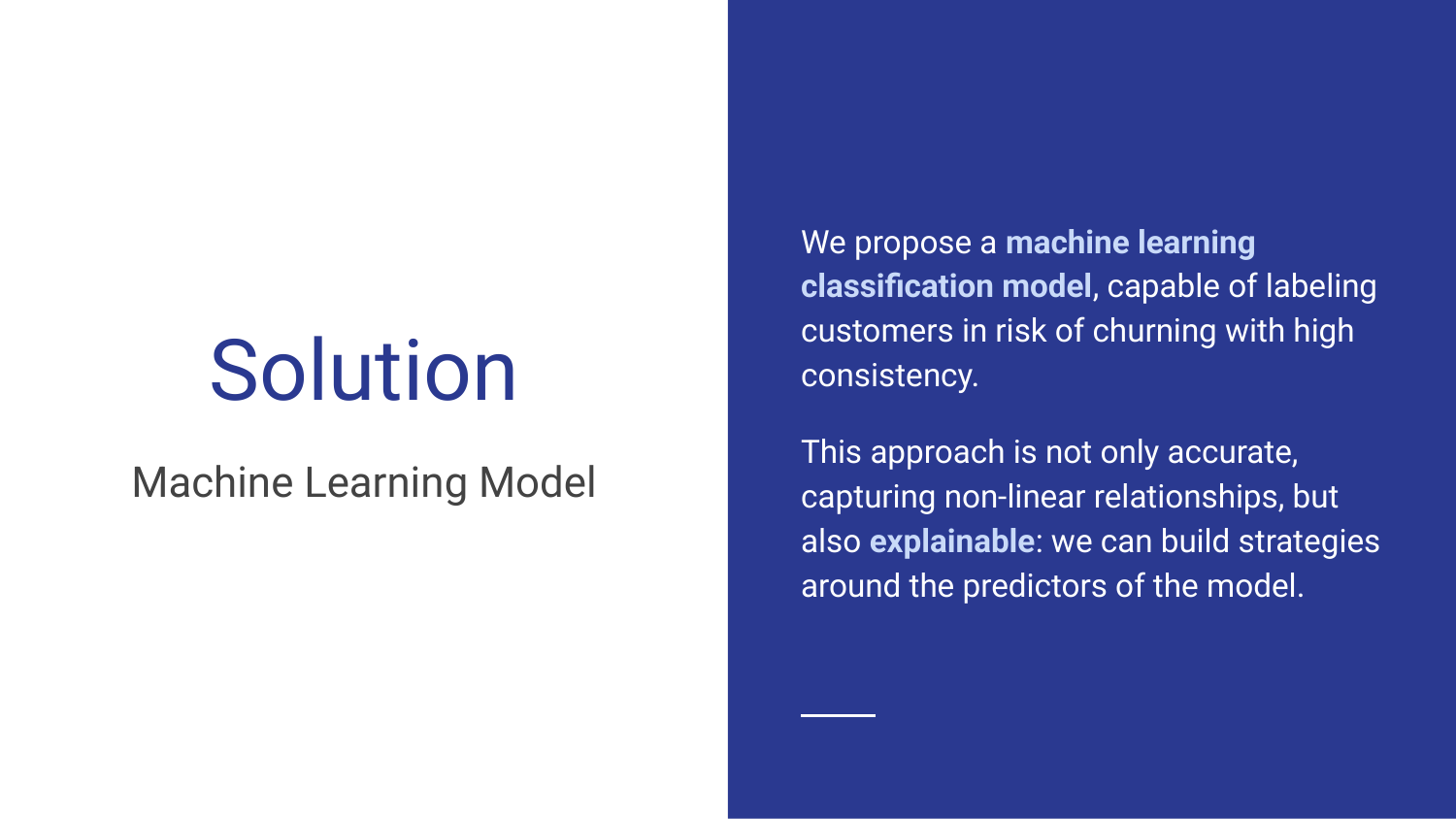

We propose a machine learning classification model, capable of labeling customers in risk of churning with high consistency.
This approach is not only accurate, capturing non-linear relationships, but also explainable: we can build strategies around the predictors of the model.
# Solution
Machine Learning Model